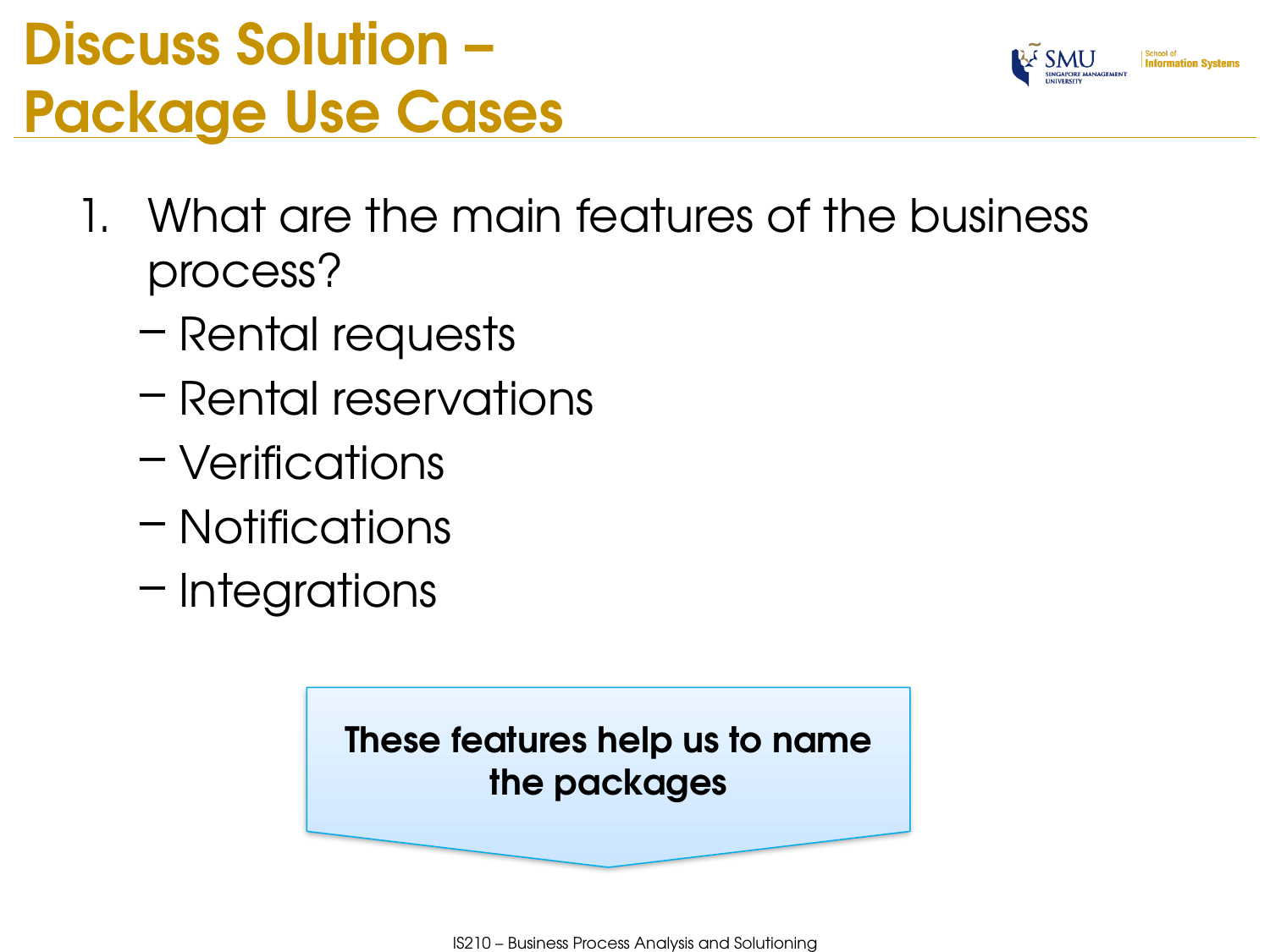

# Discuss Solution – Package Use Cases
What are the main features of the business process?
Rental requests
Rental reservations
Verifications
Notifications
Integrations
These features help us to name the packages